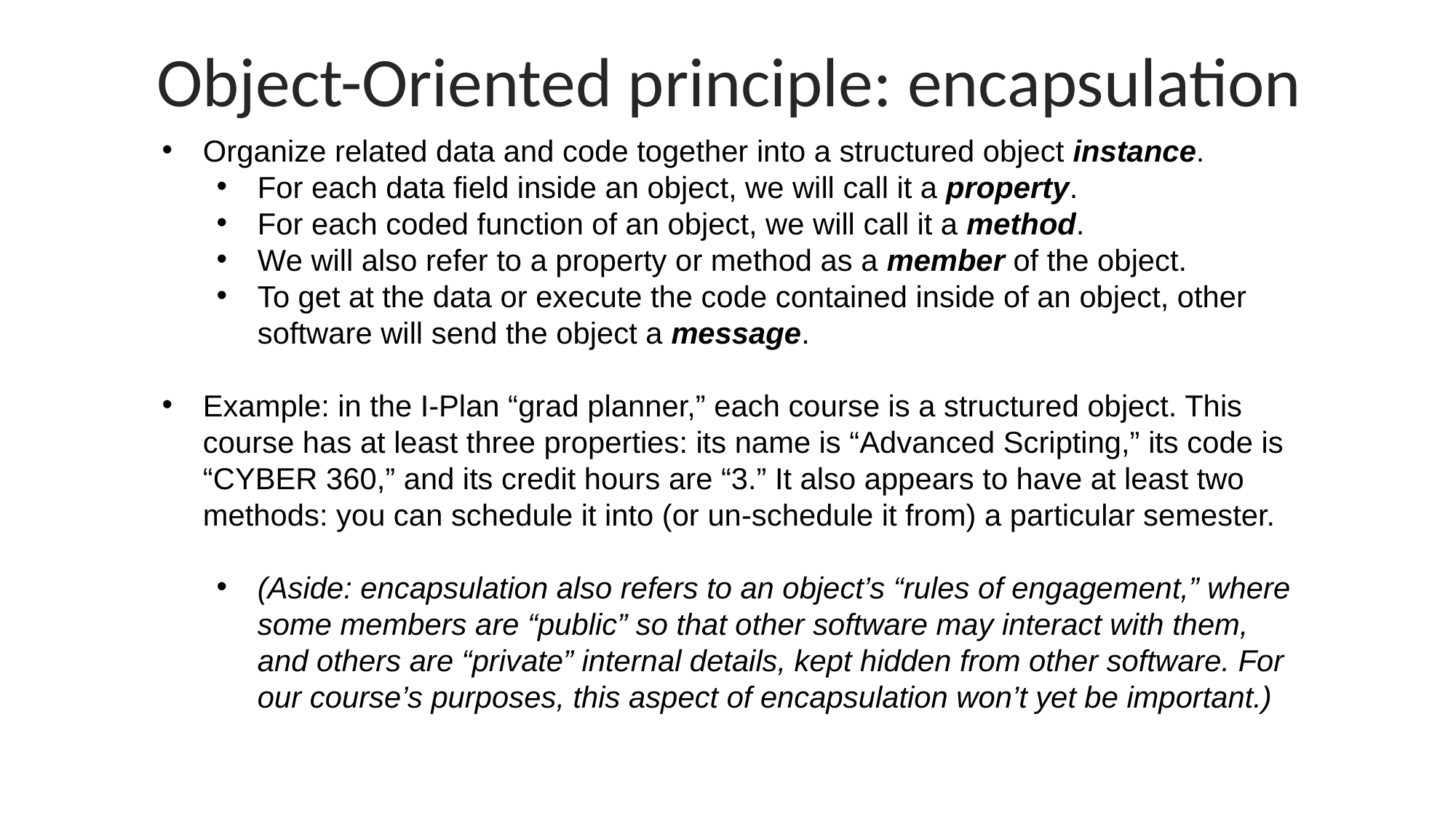

Object-Oriented principle: encapsulation
Organize related data and code together into a structured object instance.
For each data field inside an object, we will call it a property.
For each coded function of an object, we will call it a method.
We will also refer to a property or method as a member of the object.
To get at the data or execute the code contained inside of an object, other software will send the object a message.

Example: in the I-Plan “grad planner,” each course is a structured object. This course has at least three properties: its name is “Advanced Scripting,” its code is “CYBER 360,” and its credit hours are “3.” It also appears to have at least two methods: you can schedule it into (or un-schedule it from) a particular semester.

(Aside: encapsulation also refers to an object’s “rules of engagement,” where some members are “public” so that other software may interact with them, and others are “private” internal details, kept hidden from other software. For our course’s purposes, this aspect of encapsulation won’t yet be important.)